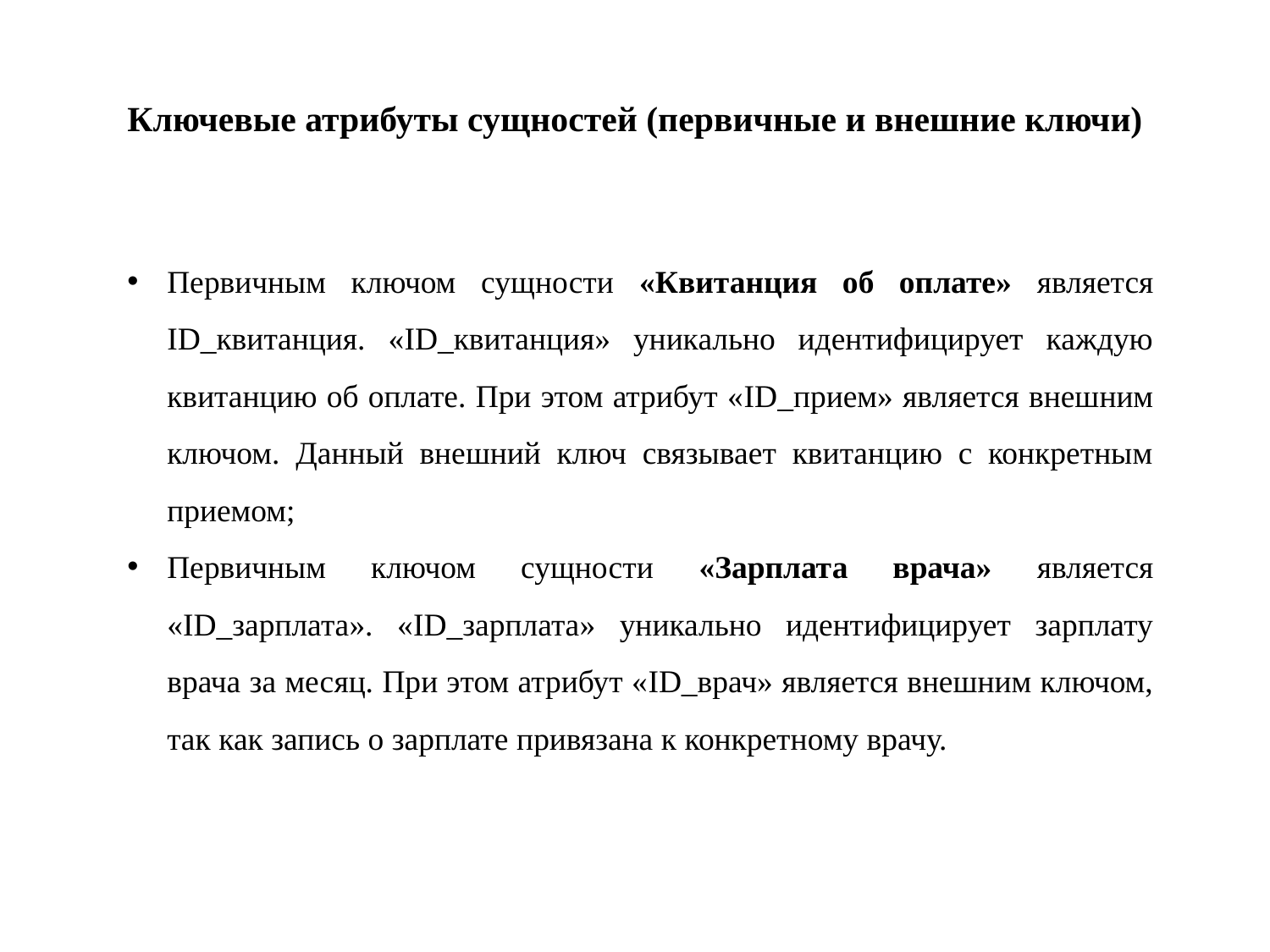

# Ключевые атрибуты сущностей (первичные и внешние ключи)
Первичным ключом сущности «Квитанция об оплате» является ID_квитанция. «ID_квитанция» уникально идентифицирует каждую квитанцию об оплате. При этом атрибут «ID_прием» является внешним ключом. Данный внешний ключ связывает квитанцию с конкретным приемом;
Первичным ключом сущности «Зарплата врача» является «ID_зарплата». «ID_зарплата» уникально идентифицирует зарплату врача за месяц. При этом атрибут «ID_врач» является внешним ключом, так как запись о зарплате привязана к конкретному врачу.